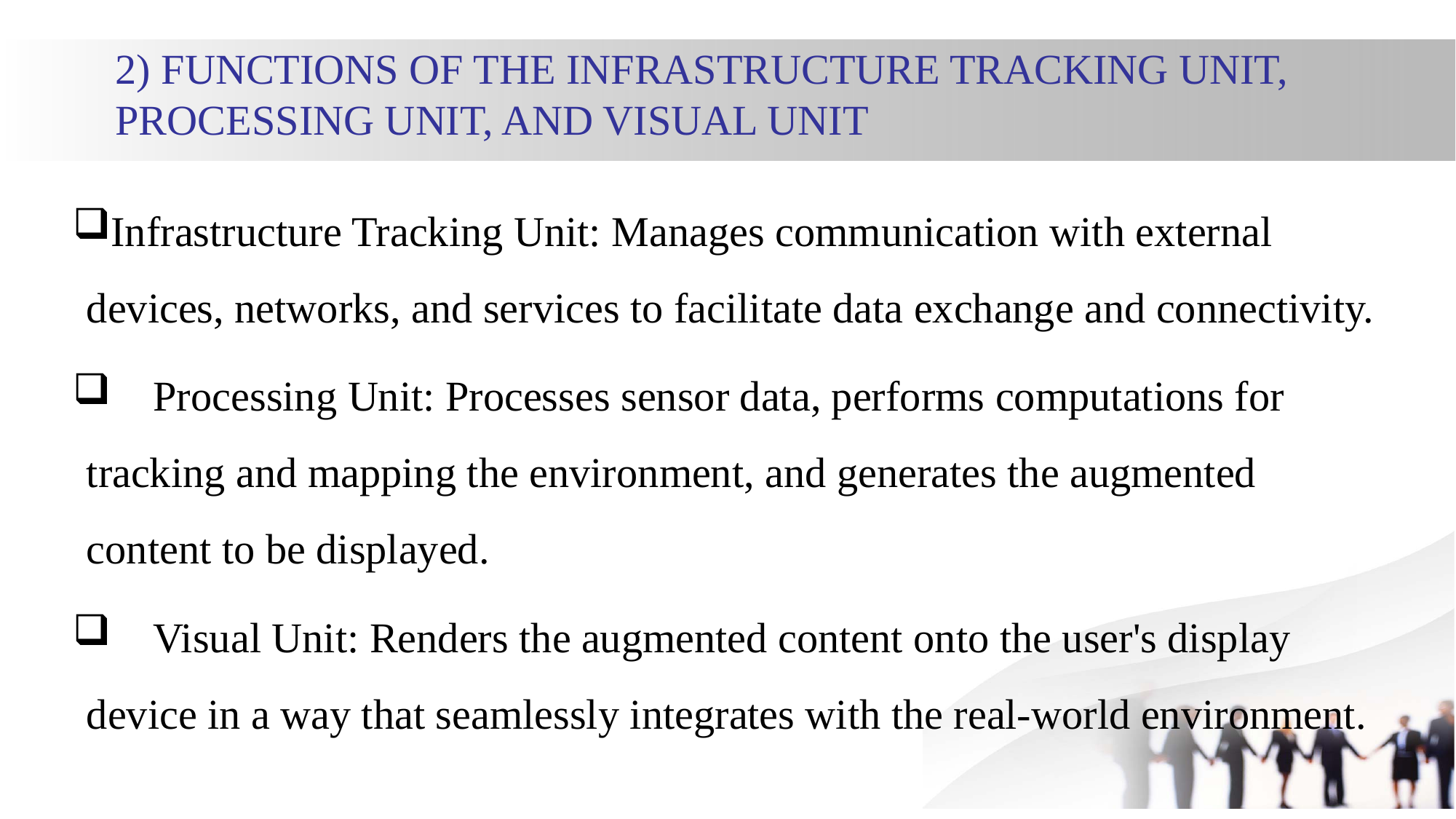

# 2) FUNCTIONS OF THE INFRASTRUCTURE TRACKING UNIT, PROCESSING UNIT, AND VISUAL UNIT
Infrastructure Tracking Unit: Manages communication with external devices, networks, and services to facilitate data exchange and connectivity.
    Processing Unit: Processes sensor data, performs computations for tracking and mapping the environment, and generates the augmented content to be displayed.
    Visual Unit: Renders the augmented content onto the user's display device in a way that seamlessly integrates with the real-world environment.